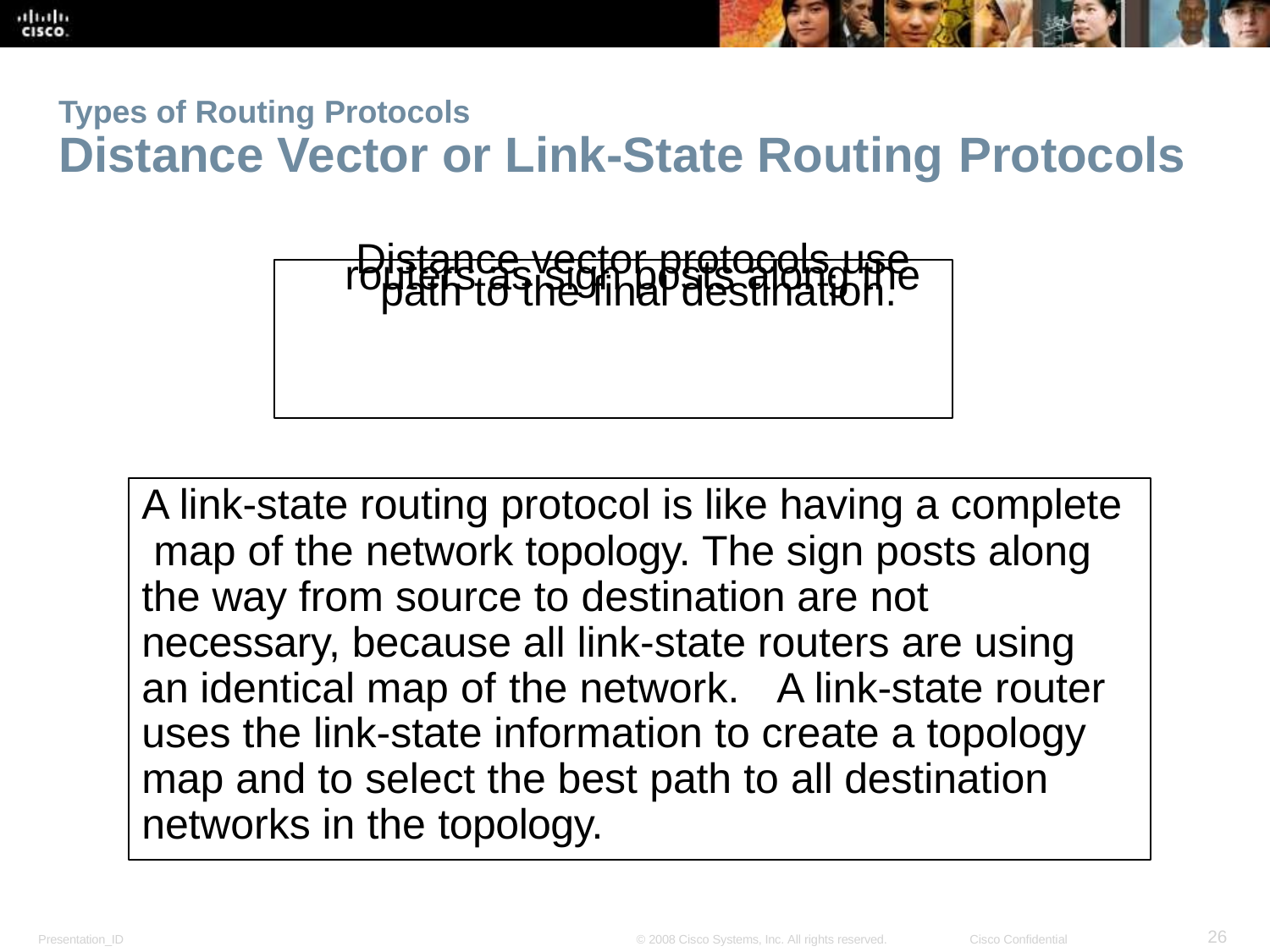

Types of Routing Protocols
Distance Vector or Link-State Routing Protocols
Distance vector protocols use  routers as sign posts along the  path to the final destination.
A link-state routing protocol is like having a complete  map of the network topology. The sign posts along  the way from source to destination are not  necessary, because all link-state routers are using  an identical map of the network.	A link-state router  uses the link-state information to create a topology  map and to select the best path to all destination  networks in the topology.

26
Presentation_ID
© 2008 Cisco Systems, Inc. All rights reserved.
Cisco Confidential